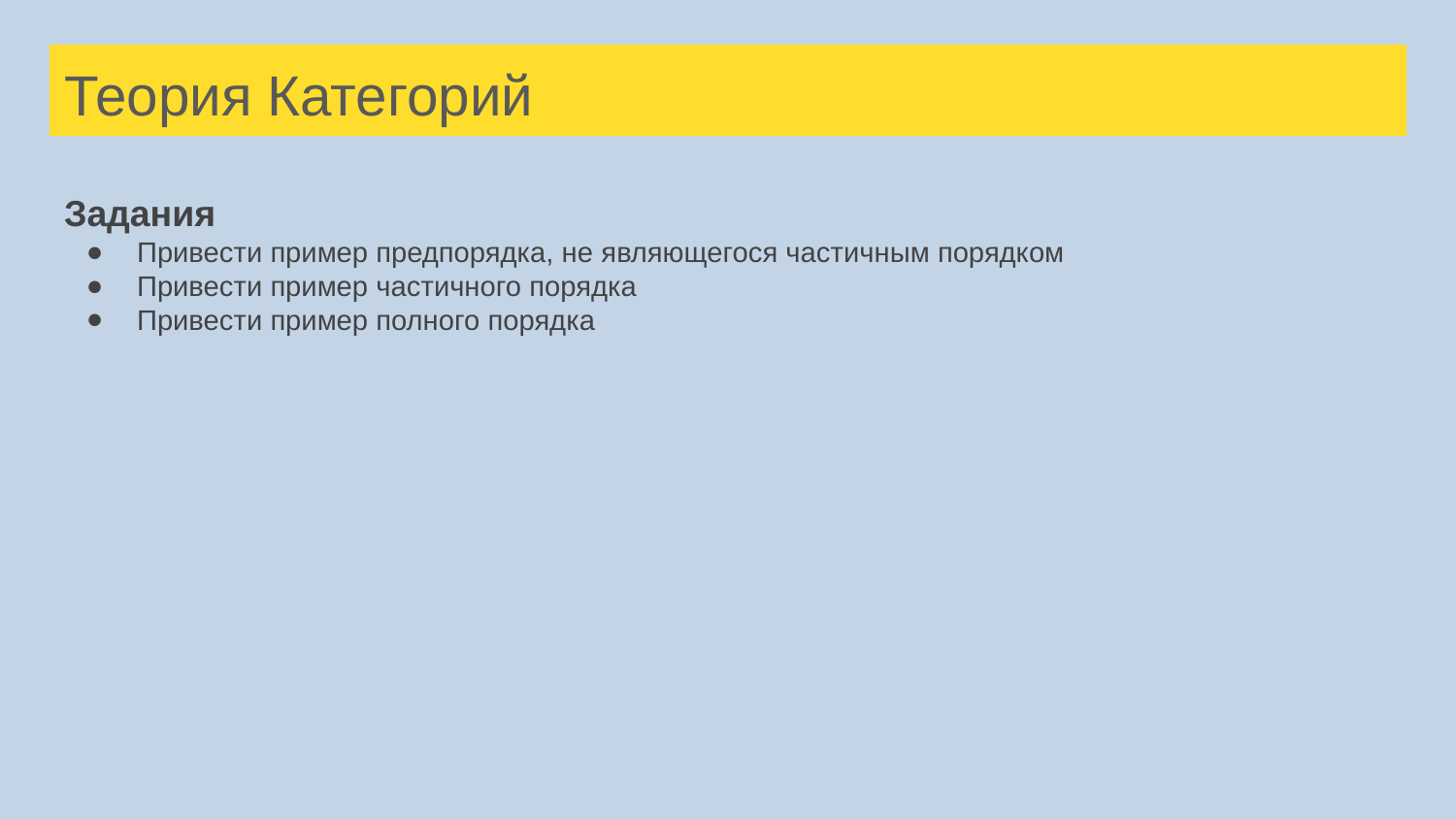

# Теория Категорий
Задания
Привести пример предпорядка, не являющегося частичным порядком
Привести пример частичного порядка
Привести пример полного порядка